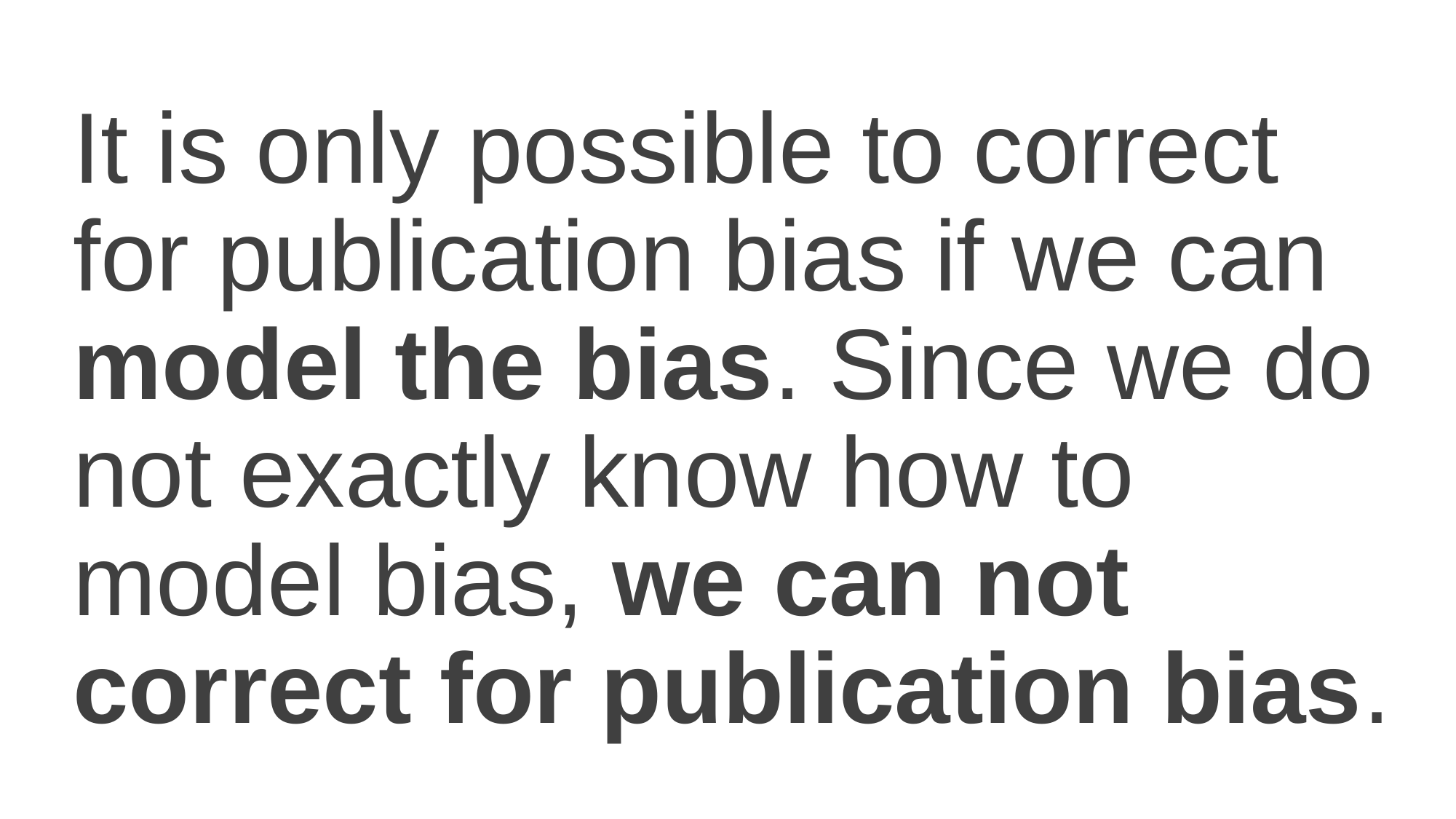

It is only possible to correct for publication bias if we can model the bias. Since we do not exactly know how to model bias, we can not correct for publication bias.